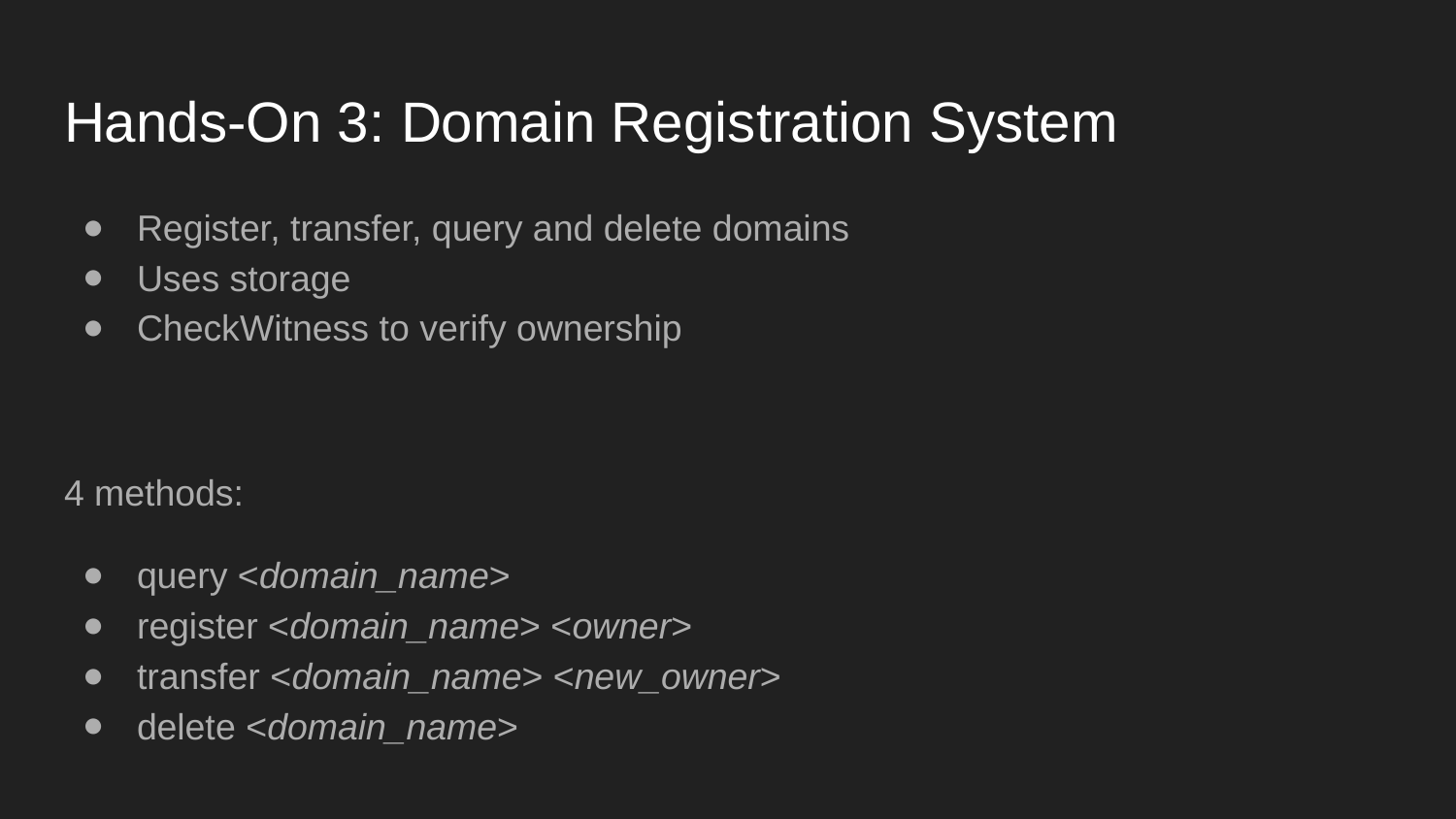

# Hands-On 3: Domain Registration System
Register, transfer, query and delete domains
Uses storage
CheckWitness to verify ownership

4 methods:
query <domain_name>
register <domain_name> <owner>
transfer <domain_name> <new_owner>
delete <domain_name>